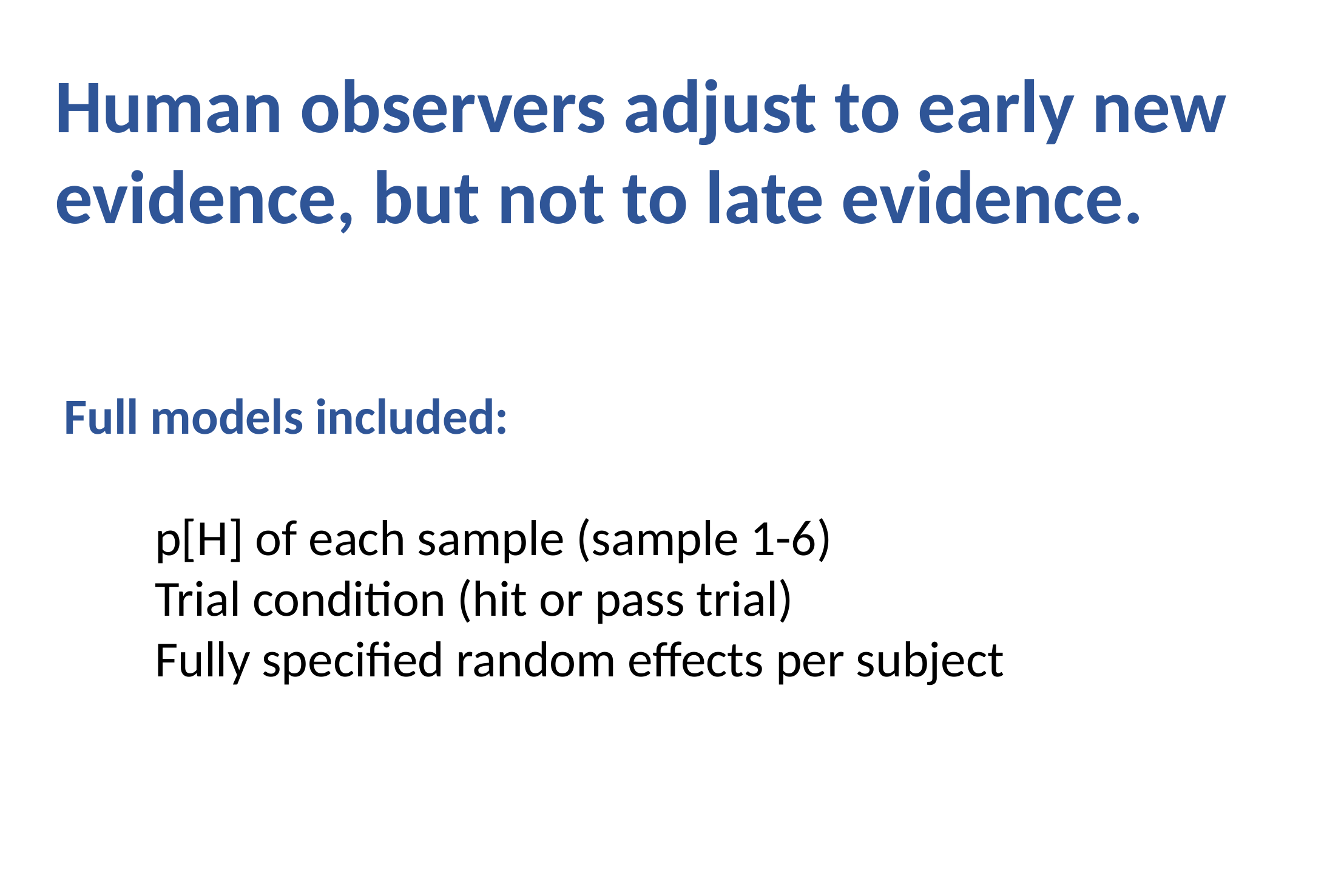

Human observers adjust to early new evidence, but not to late evidence.
Full models included:

	p[H] of each sample (sample 1-6)
	Trial condition (hit or pass trial)
	Fully specified random effects per subject